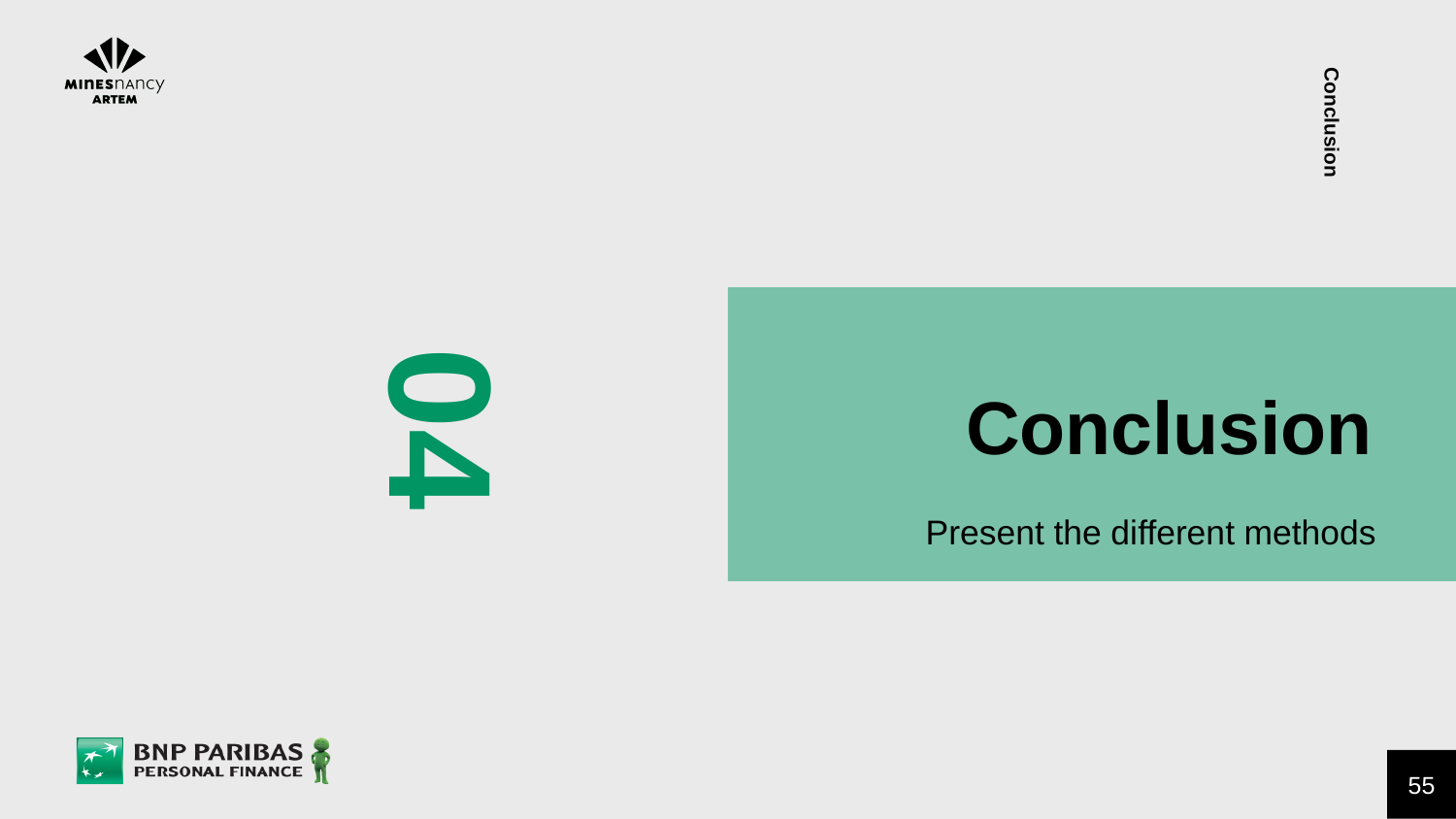

Conclusion
# Conclusion
04
Present the different methods
55